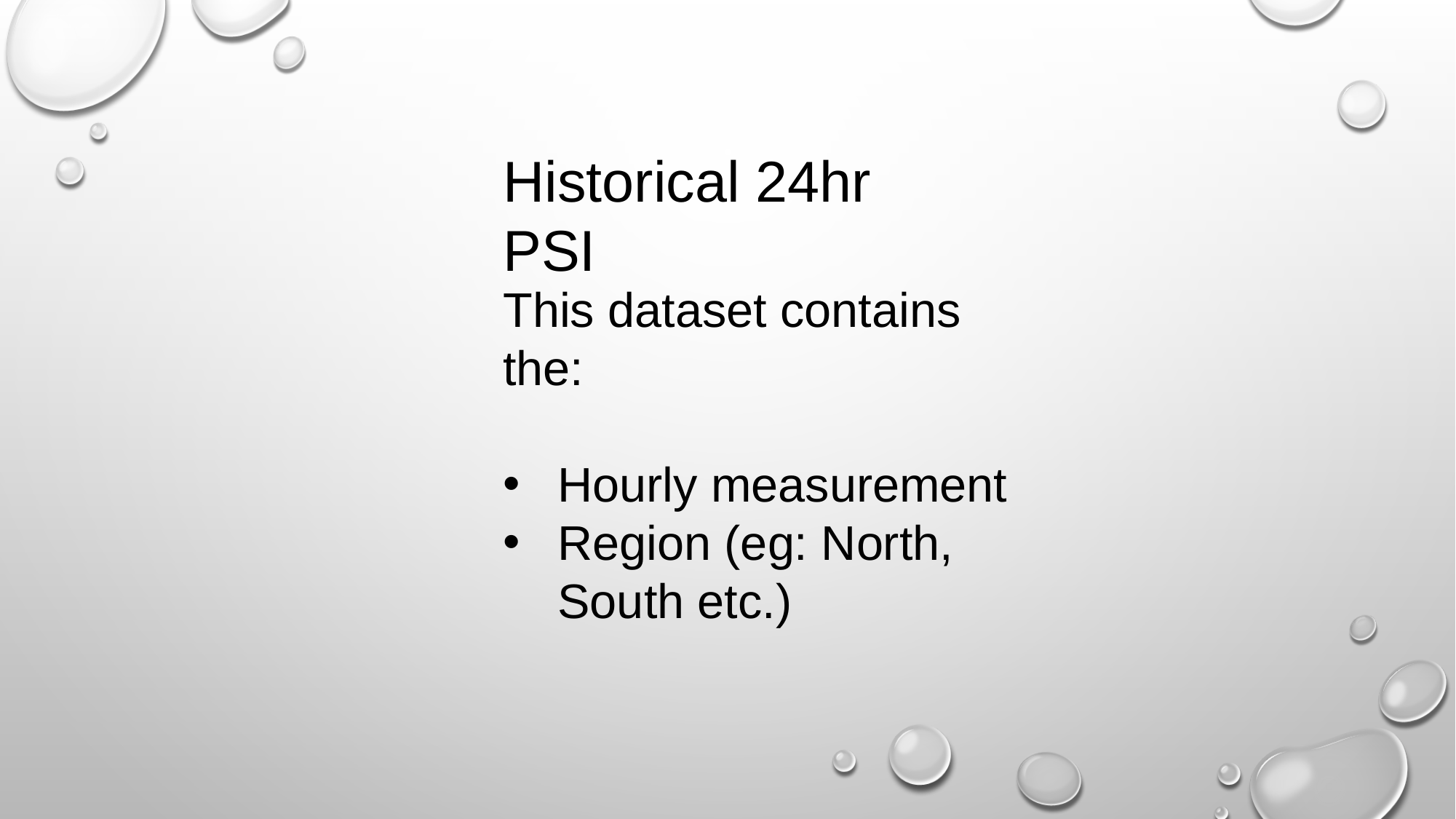

Historical 24hr PSI
This dataset contains the:

Hourly measurement
Region (eg: North, South etc.)